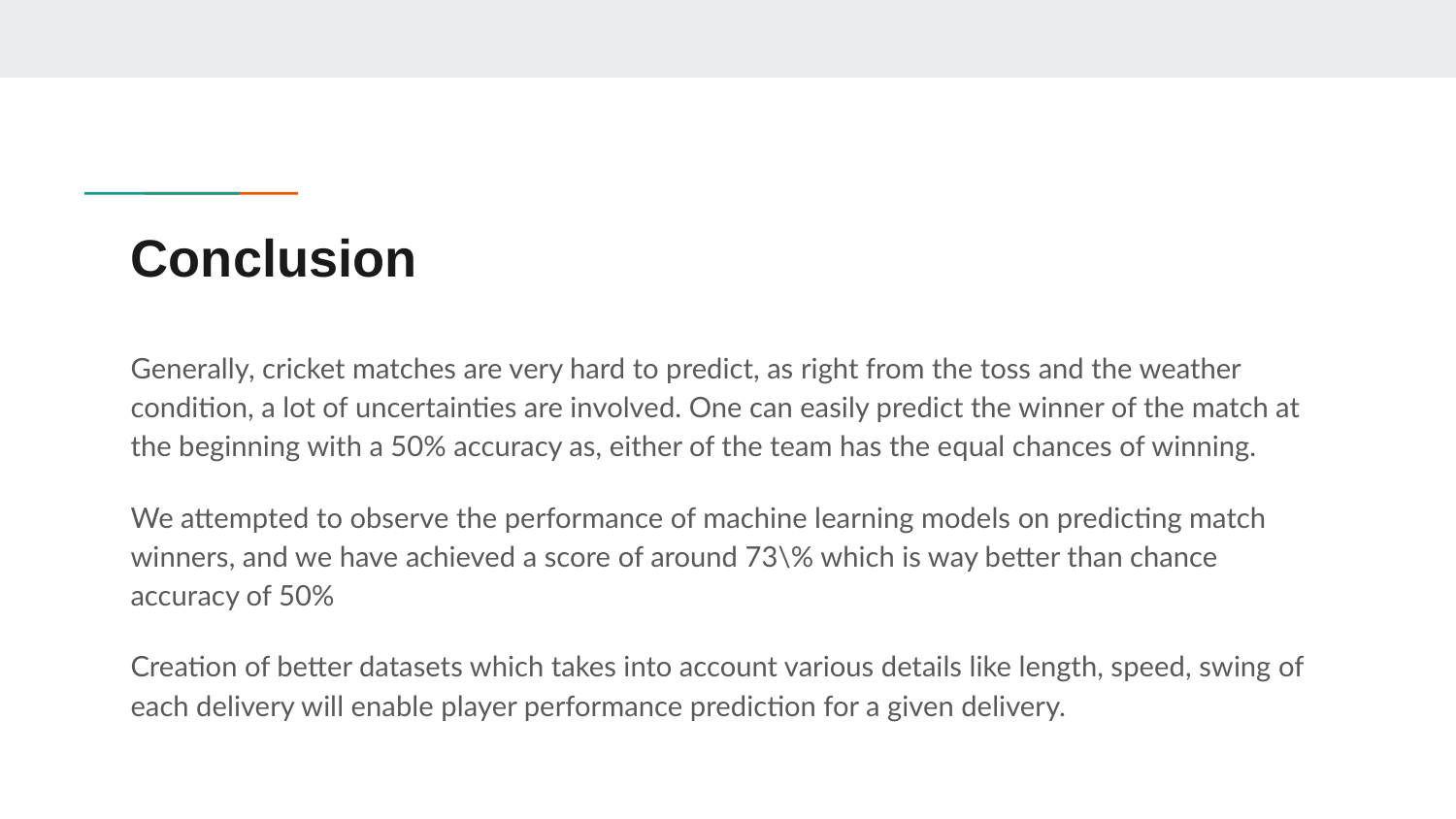

# Conclusion

Generally, cricket matches are very hard to predict, as right from the toss and the weather condition, a lot of uncertainties are involved. One can easily predict the winner of the match at the beginning with a 50% accuracy as, either of the team has the equal chances of winning.
We attempted to observe the performance of machine learning models on predicting match winners, and we have achieved a score of around 73\% which is way better than chance accuracy of 50%
Creation of better datasets which takes into account various details like length, speed, swing of each delivery will enable player performance prediction for a given delivery.